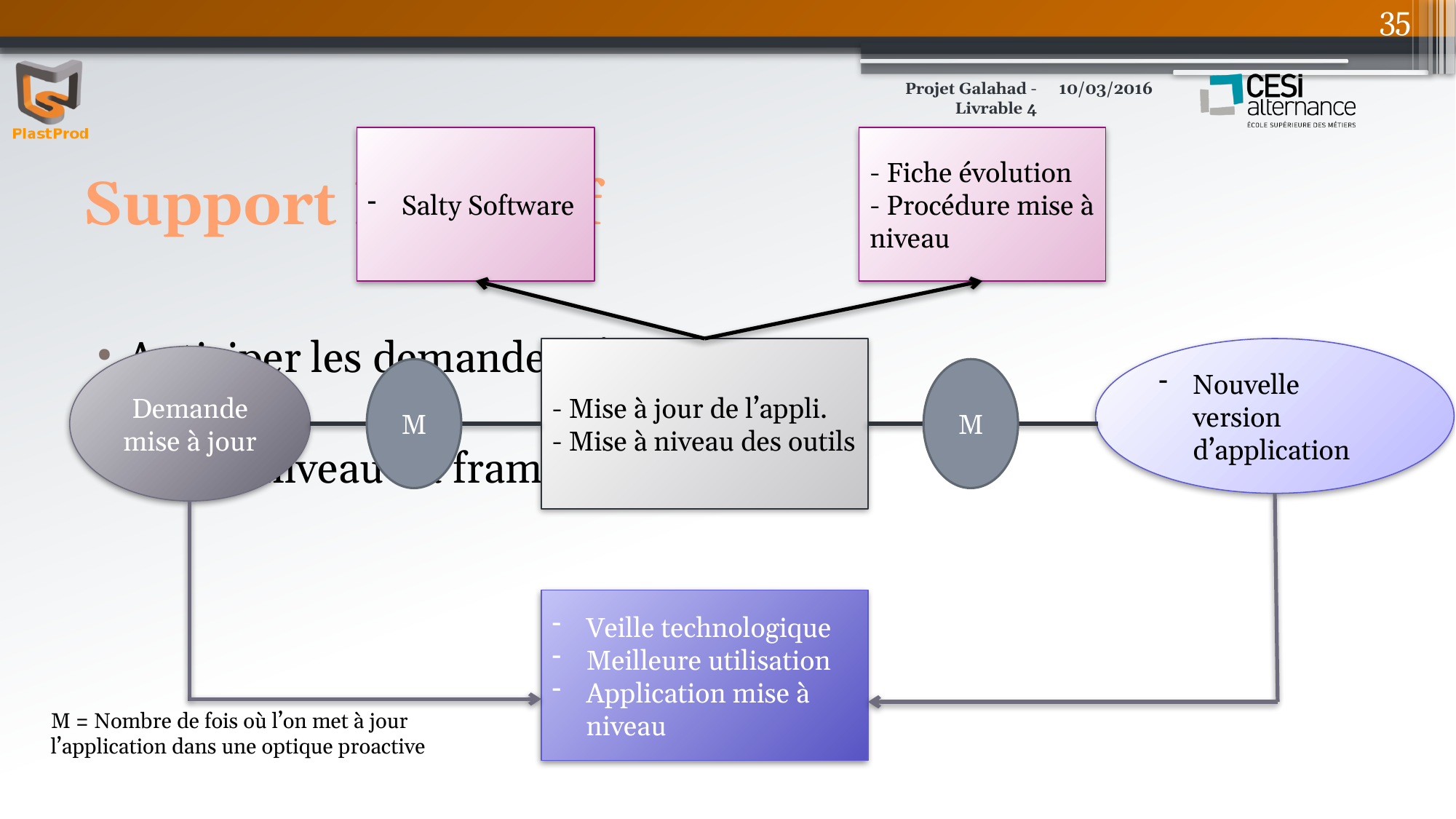

35
Projet Galahad - Livrable 4
10/03/2016
Salty Software
- Fiche évolution
- Procédure mise à niveau
# Support Proactif

Anticiper les demandes d’évolution

Mise à niveau du framework Symfony 2
- Mise à jour de l’appli.
- Mise à niveau des outils
Nouvelle version d’application
Demande mise à jour
M
M
Veille technologique
Meilleure utilisation
Application mise à niveau
M = Nombre de fois où l’on met à jour l’application dans une optique proactive